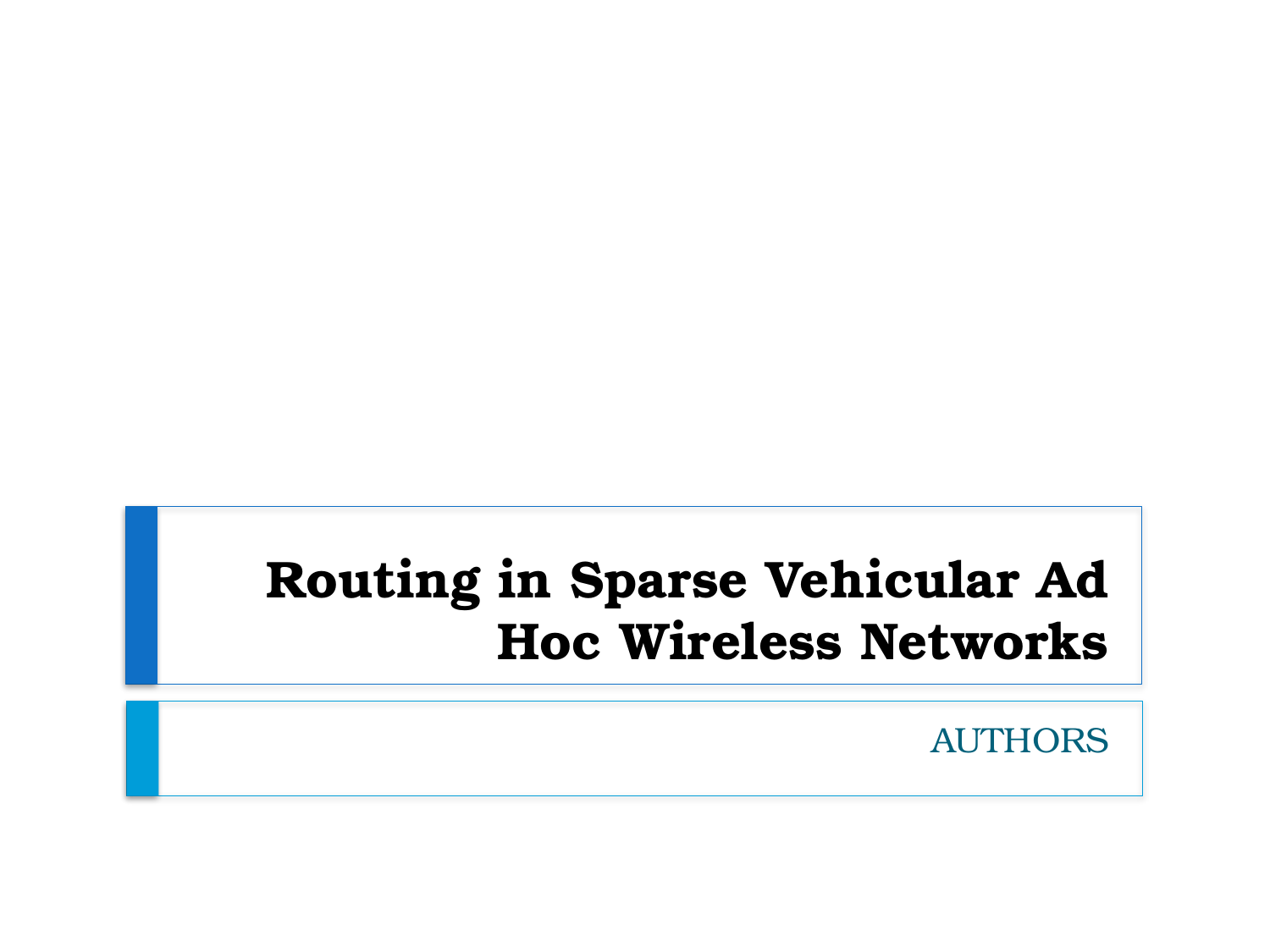

# Routing in Sparse Vehicular Ad Hoc Wireless Networks
AUTHORS